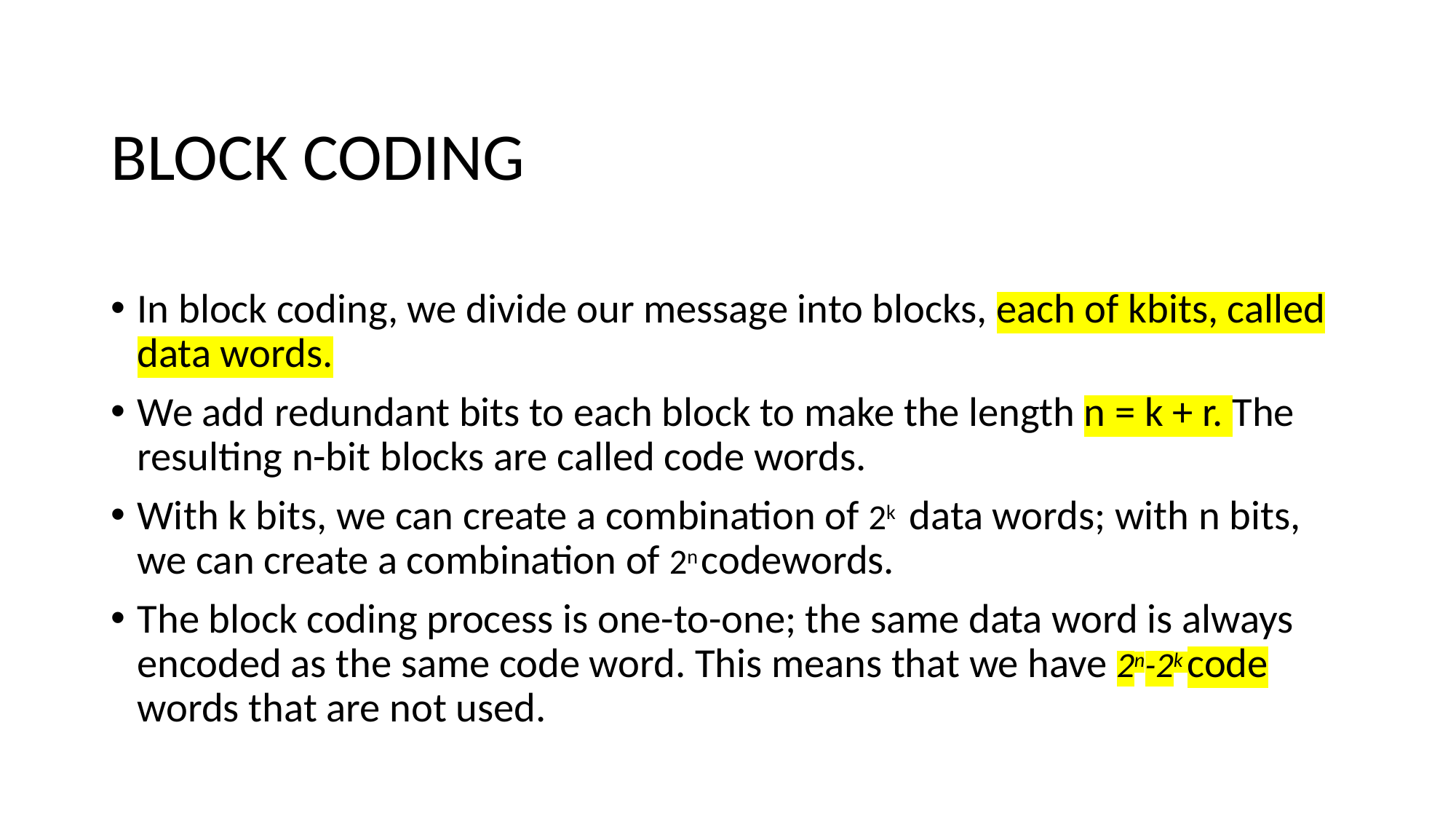

# BLOCK CODING

In block coding, we divide our message into blocks, each of kbits, called data words.
We add redundant bits to each block to make the length n = k + r. The resulting n-bit blocks are called code words.
With k bits, we can create a combination of 2k  data words; with n bits, we can create a combination of 2n codewords.
The block coding process is one-to-one; the same data word is always encoded as the same code word. This means that we have 2n-2k code words that are not used.